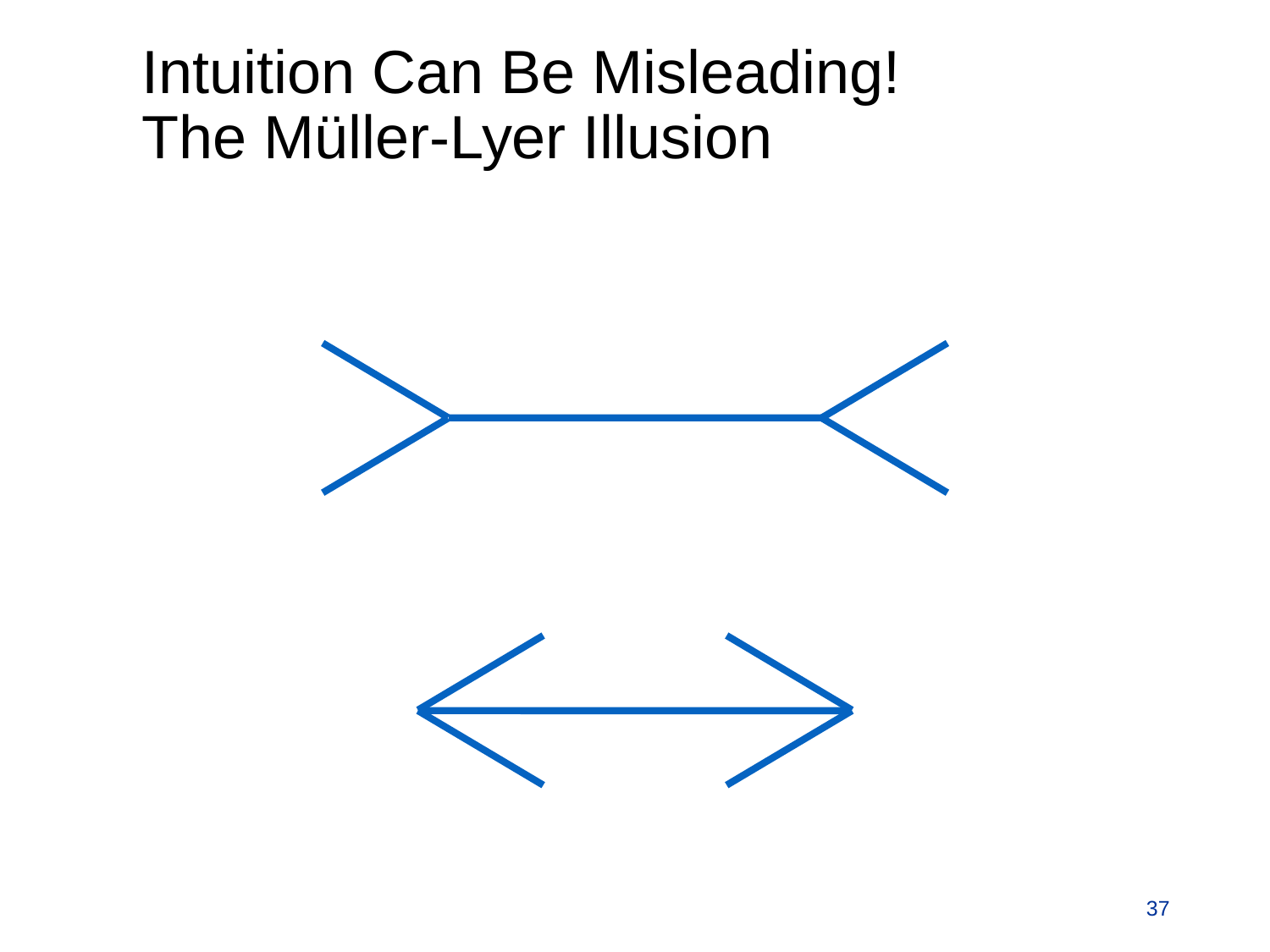

# Intuition Can Be Misleading! The Müller-Lyer Illusion

37